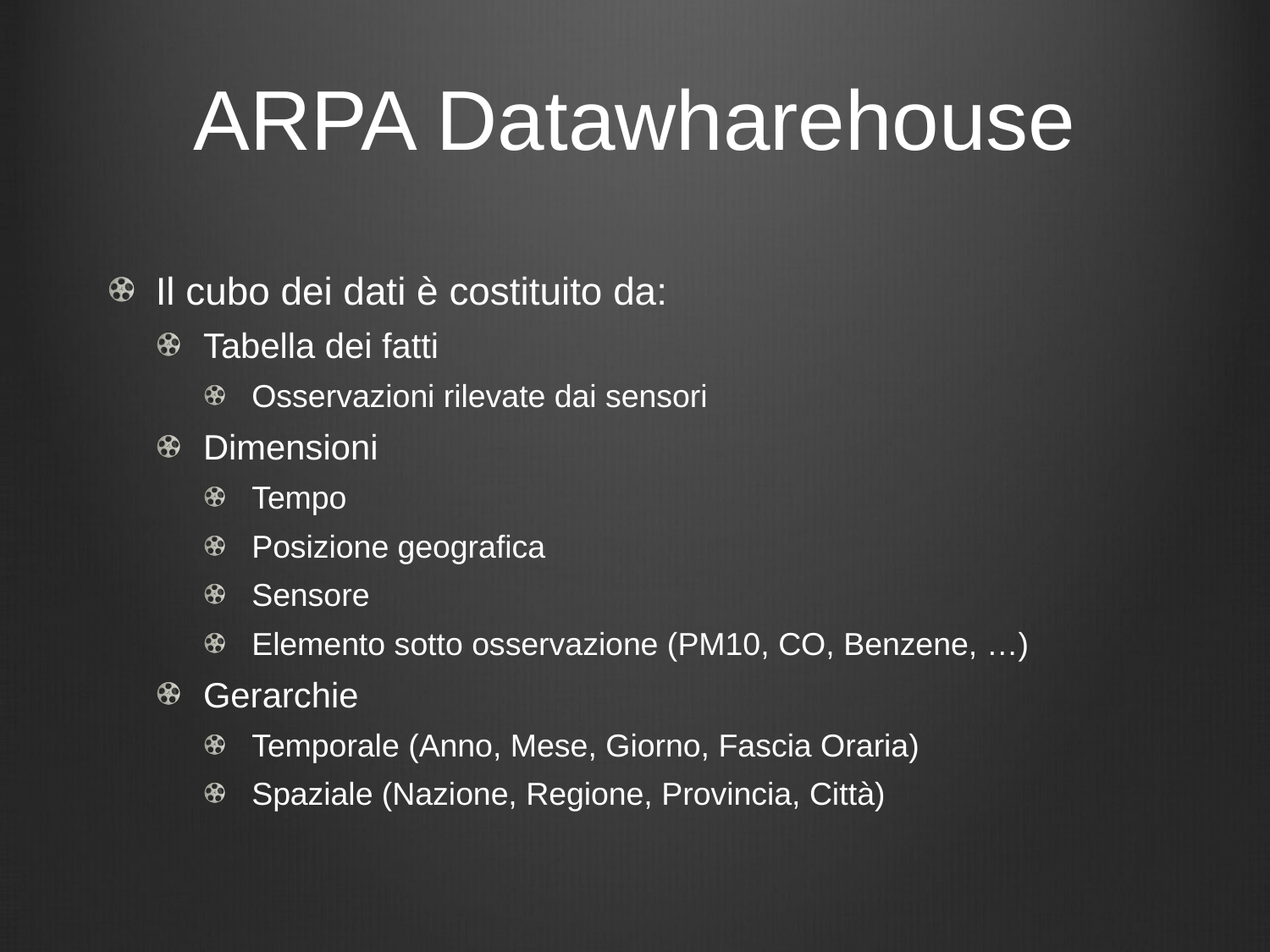

# ARPA Datawharehouse
Il cubo dei dati è costituito da:
Tabella dei fatti
Osservazioni rilevate dai sensori
Dimensioni
Tempo
Posizione geografica
Sensore
Elemento sotto osservazione (PM10, CO, Benzene, …)
Gerarchie
Temporale (Anno, Mese, Giorno, Fascia Oraria)
Spaziale (Nazione, Regione, Provincia, Città)